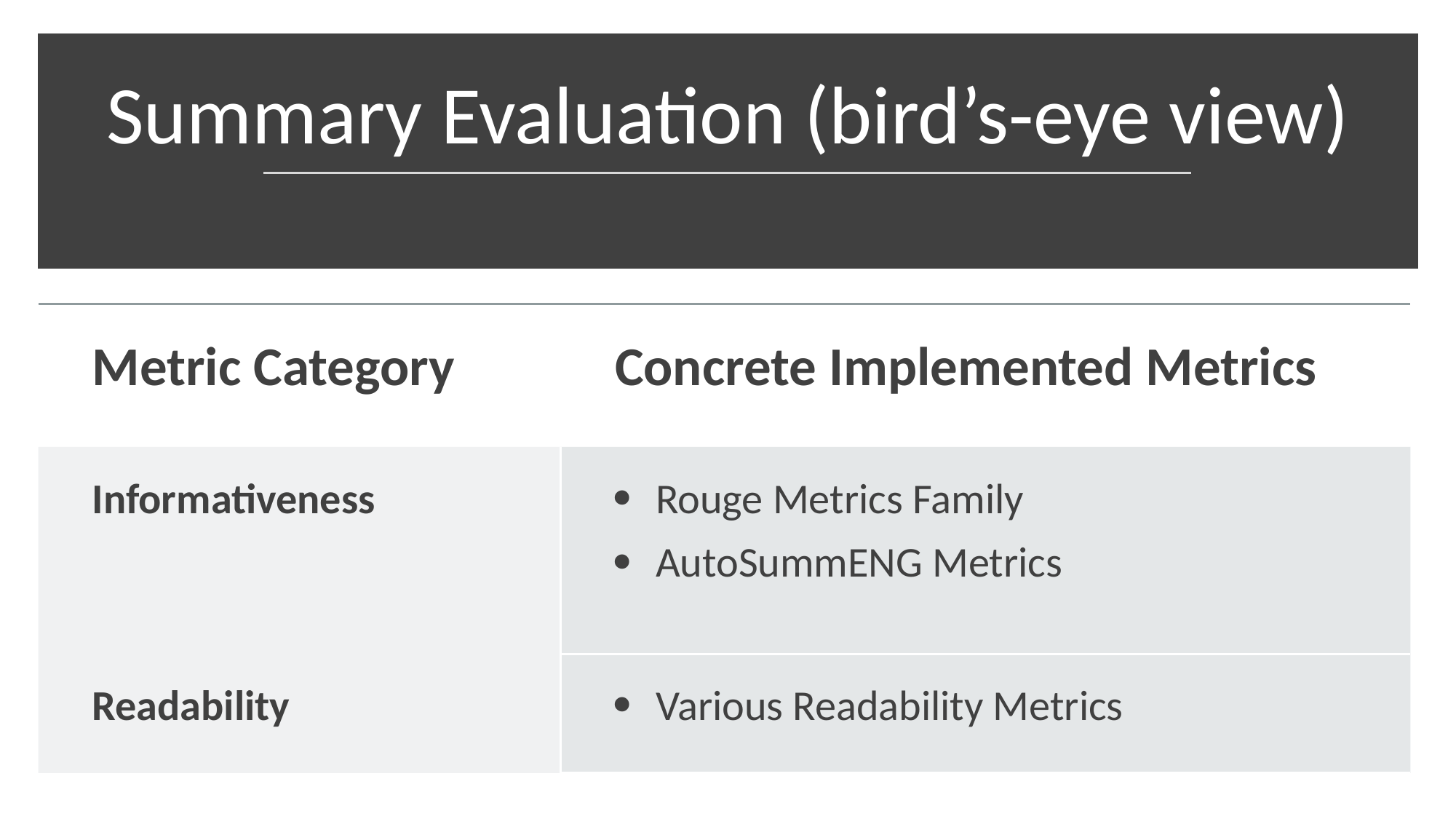

# Summary Evaluation (bird’s-eye view)
| Metric Category | Concrete Implemented Metrics |
| --- | --- |
| Informativeness | Rouge Metrics Family AutoSummENG Metrics |
| Readability | Various Readability Metrics |